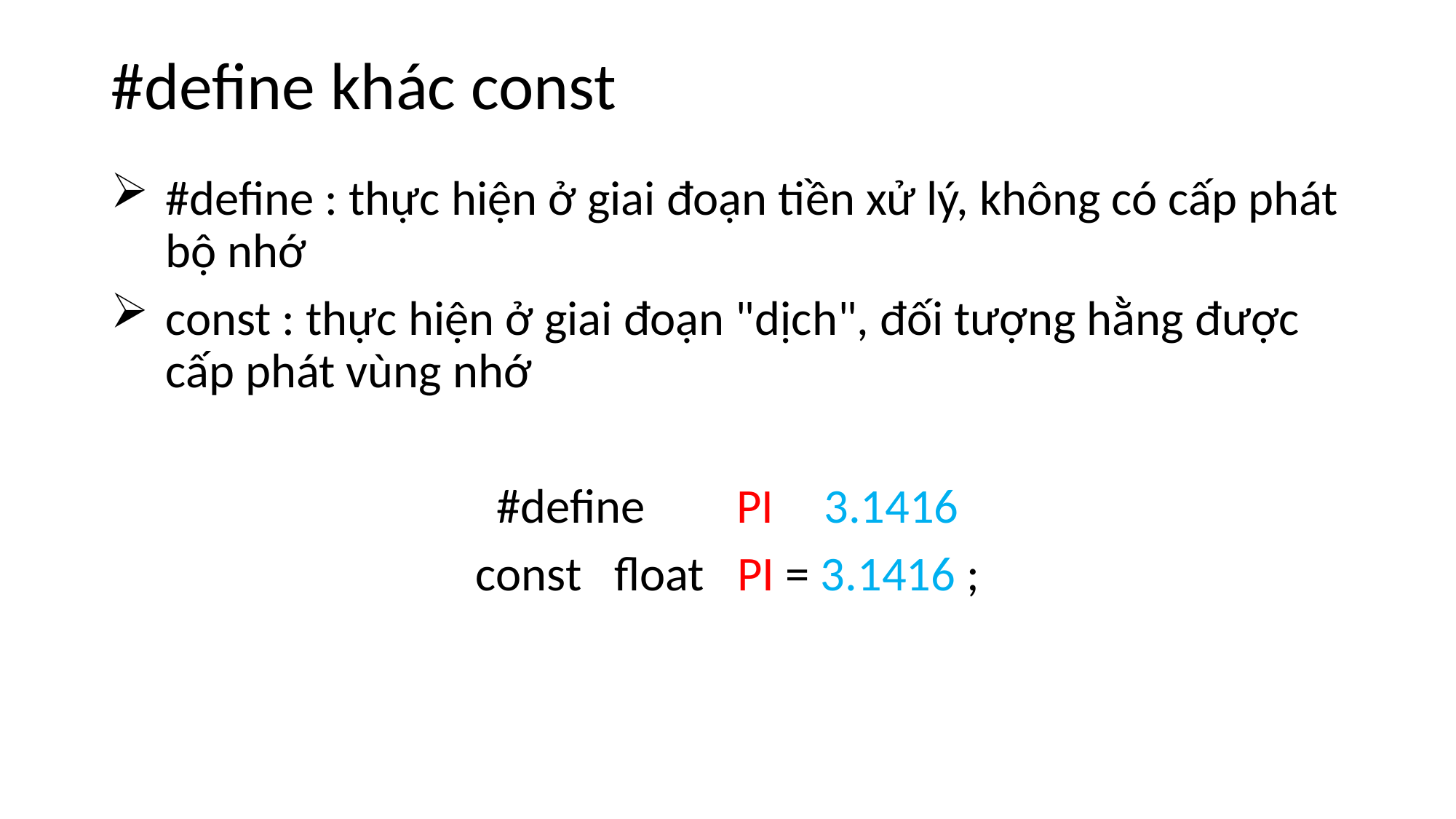

# #define khác const
#define : thực hiện ở giai đoạn tiền xử lý, không có cấp phát bộ nhớ
const : thực hiện ở giai đoạn "dịch", đối tượng hằng được cấp phát vùng nhớ

#define	  PI	3.1416
const   float   PI = 3.1416 ;